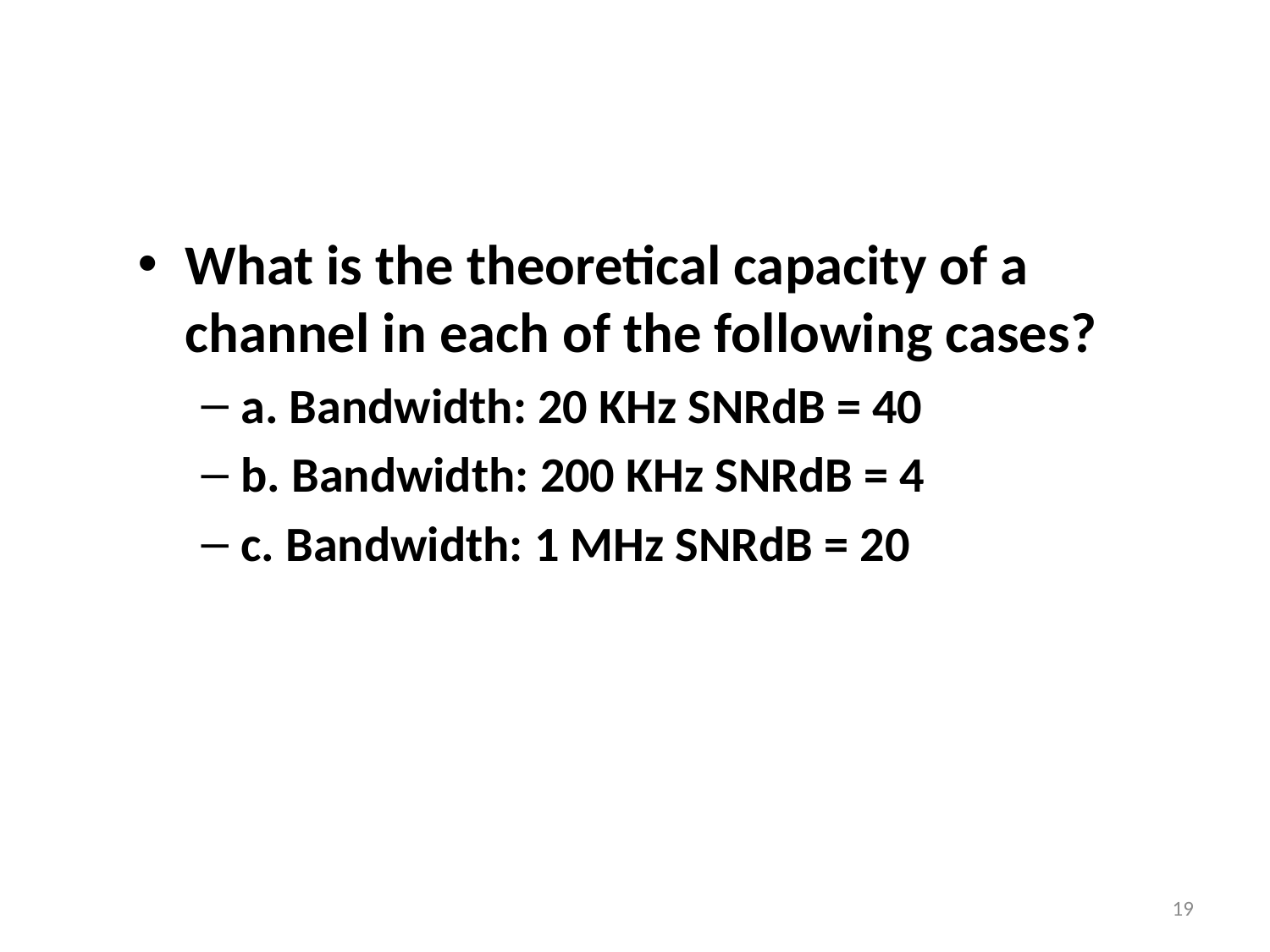

What is the theoretical capacity of a channel in each of the following cases?
a. Bandwidth: 20 KHz SNRdB = 40
b. Bandwidth: 200 KHz SNRdB = 4
c. Bandwidth: 1 MHz SNRdB = 20

19